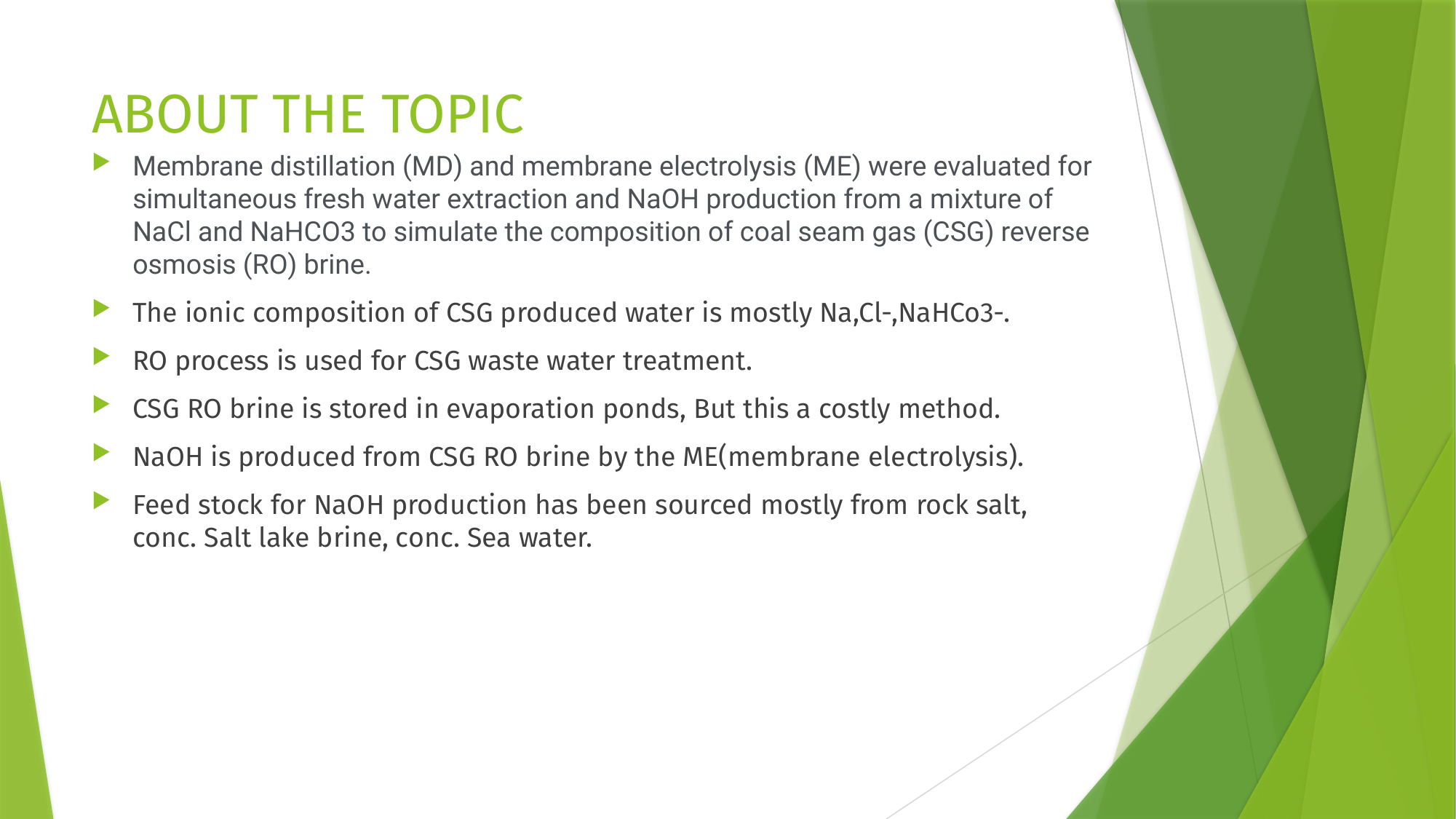

# ABOUT THE TOPIC
Membrane distillation (MD) and membrane electrolysis (ME) were evaluated for simultaneous fresh water extraction and NaOH production from a mixture of NaCl and NaHCO3 to simulate the composition of coal seam gas (CSG) reverse osmosis (RO) brine.
The ionic composition of CSG produced water is mostly Na,Cl-,NaHCo3-.
RO process is used for CSG waste water treatment.
CSG RO brine is stored in evaporation ponds, But this a costly method.
NaOH is produced from CSG RO brine by the ME(membrane electrolysis).
Feed stock for NaOH production has been sourced mostly from rock salt, conc. Salt lake brine, conc. Sea water.